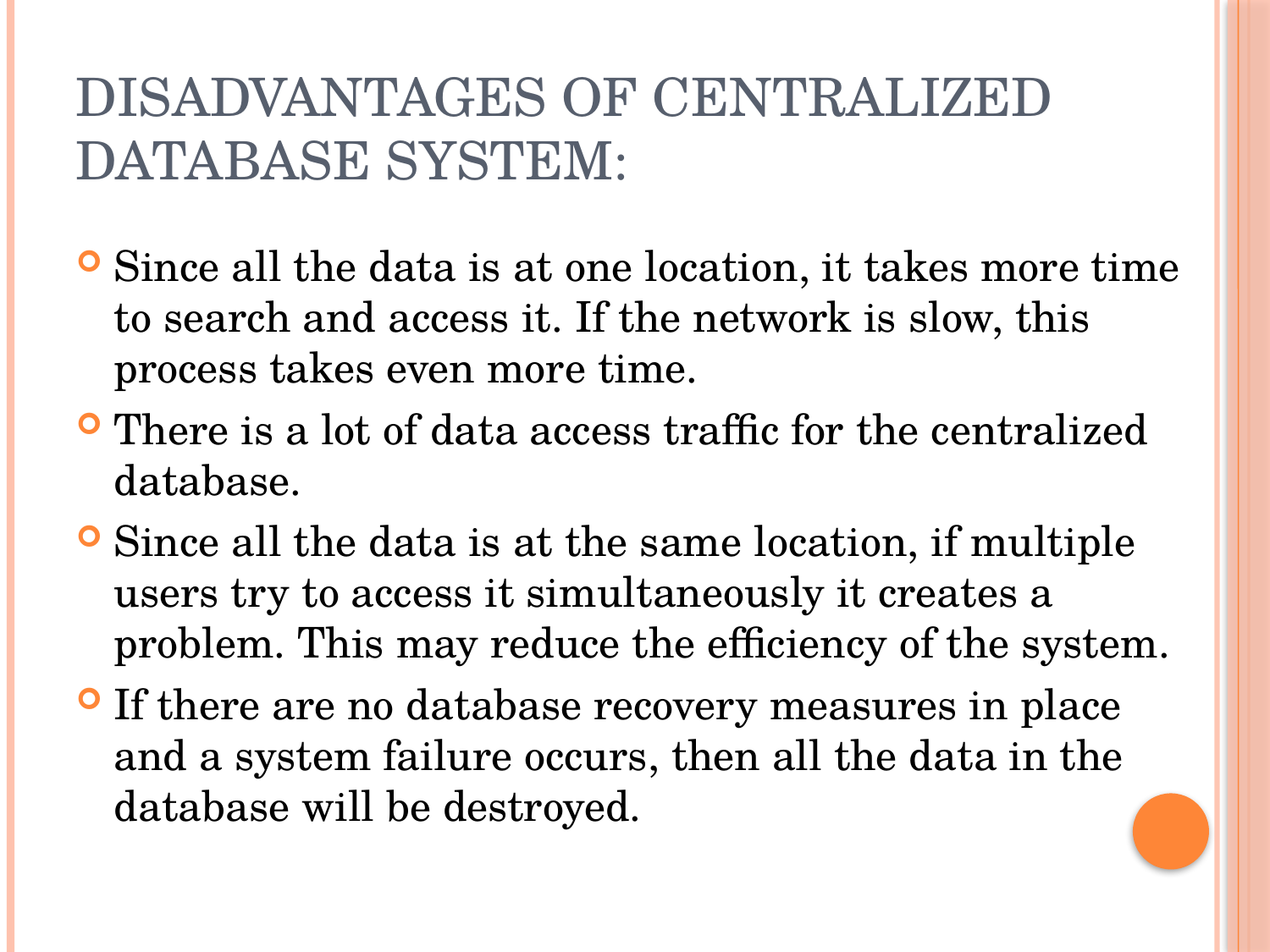

# disadvantages of centralized database system:
Since all the data is at one location, it takes more time to search and access it. If the network is slow, this process takes even more time.
There is a lot of data access traffic for the centralized database.
Since all the data is at the same location, if multiple users try to access it simultaneously it creates a problem. This may reduce the efficiency of the system.
If there are no database recovery measures in place and a system failure occurs, then all the data in the database will be destroyed.